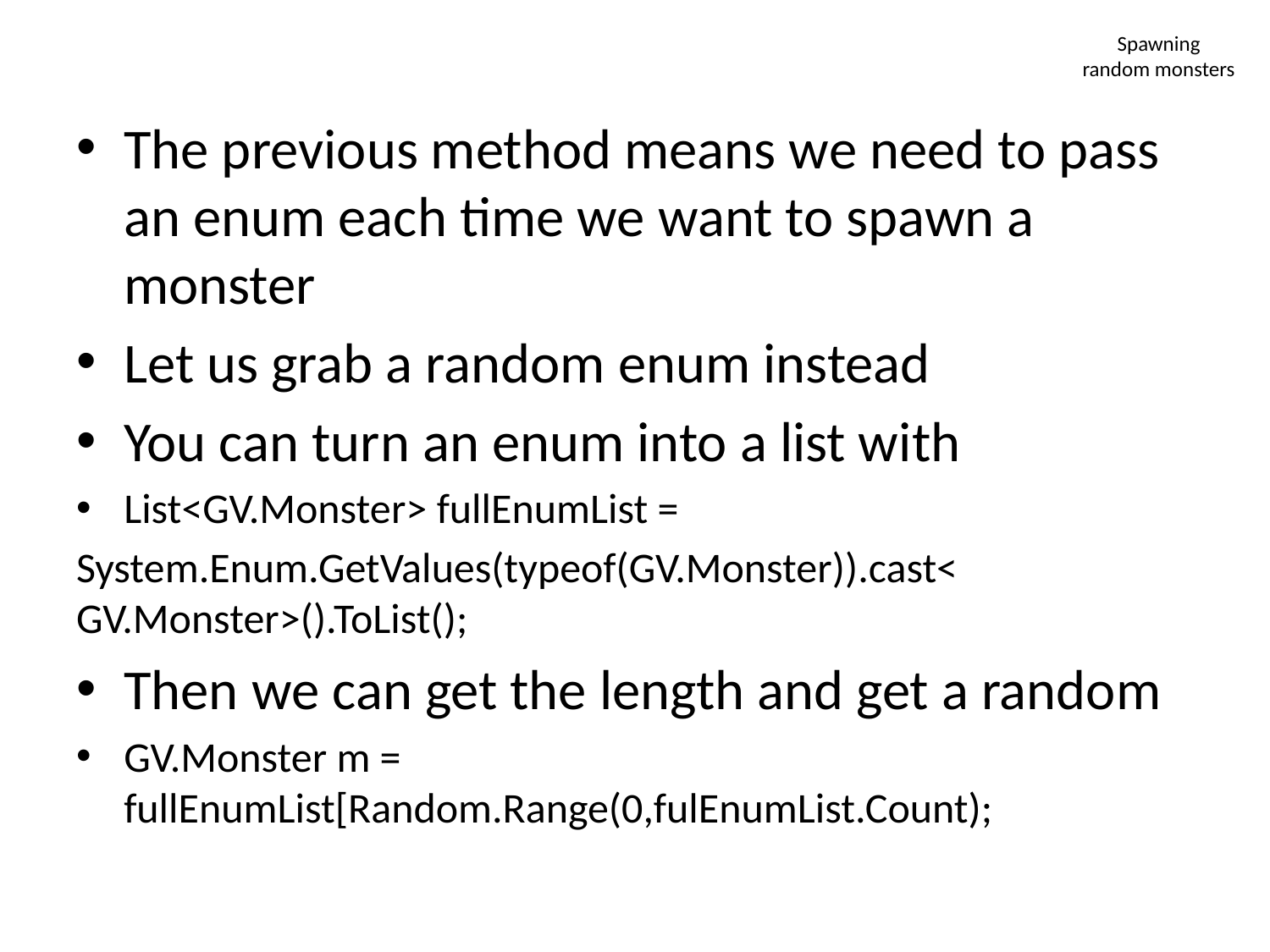

# Spawning random monsters
The previous method means we need to pass an enum each time we want to spawn a monster
Let us grab a random enum instead
You can turn an enum into a list with
List<GV.Monster> fullEnumList =
System.Enum.GetValues(typeof(GV.Monster)).cast< GV.Monster>().ToList();
Then we can get the length and get a random
GV.Monster m = fullEnumList[Random.Range(0,fulEnumList.Count);